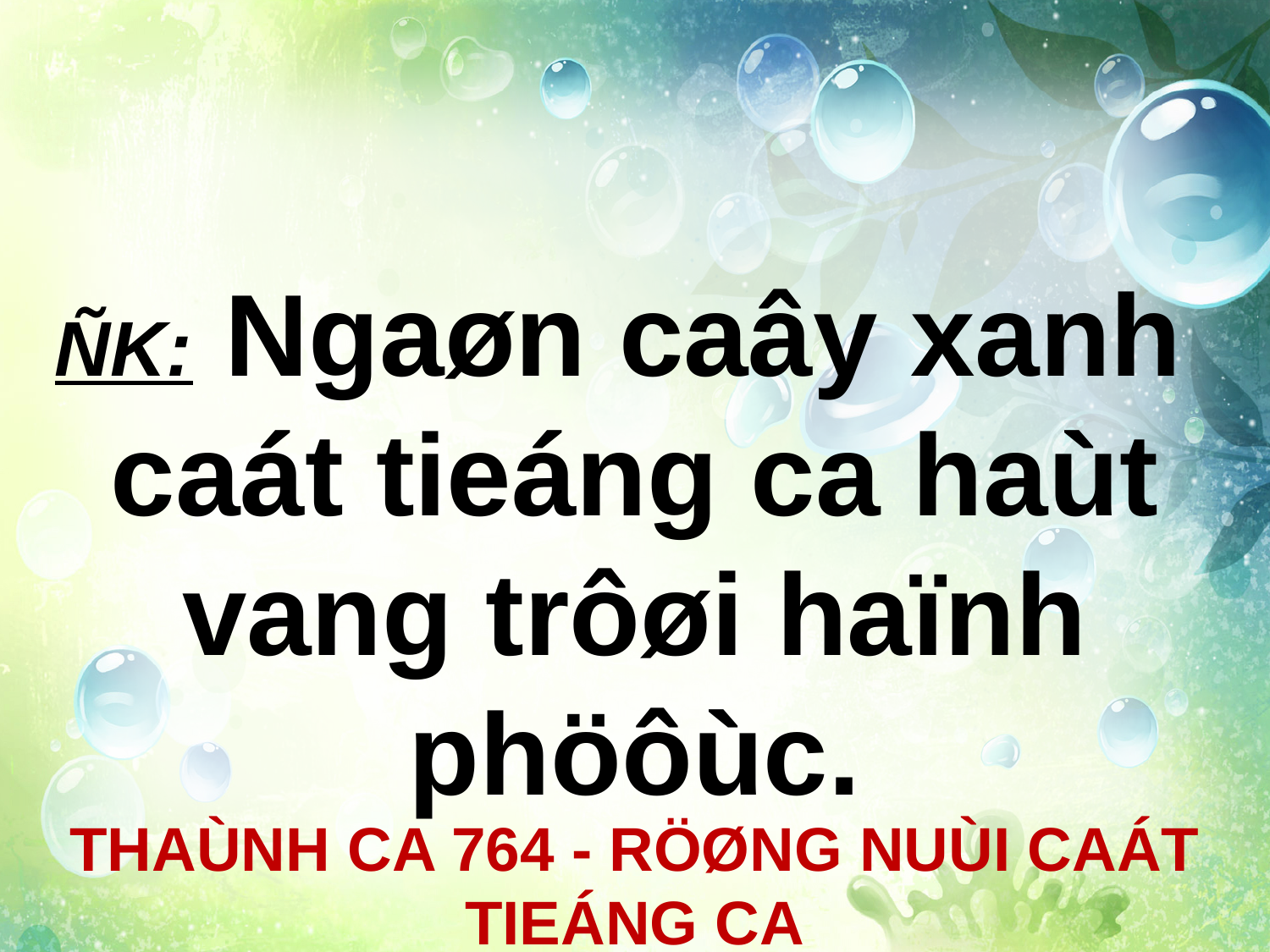

ÑK: Ngaøn caây xanh
caát tieáng ca haùt vang trôøi haïnh phöôùc.
THAÙNH CA 764 - RÖØNG NUÙI CAÁT TIEÁNG CA